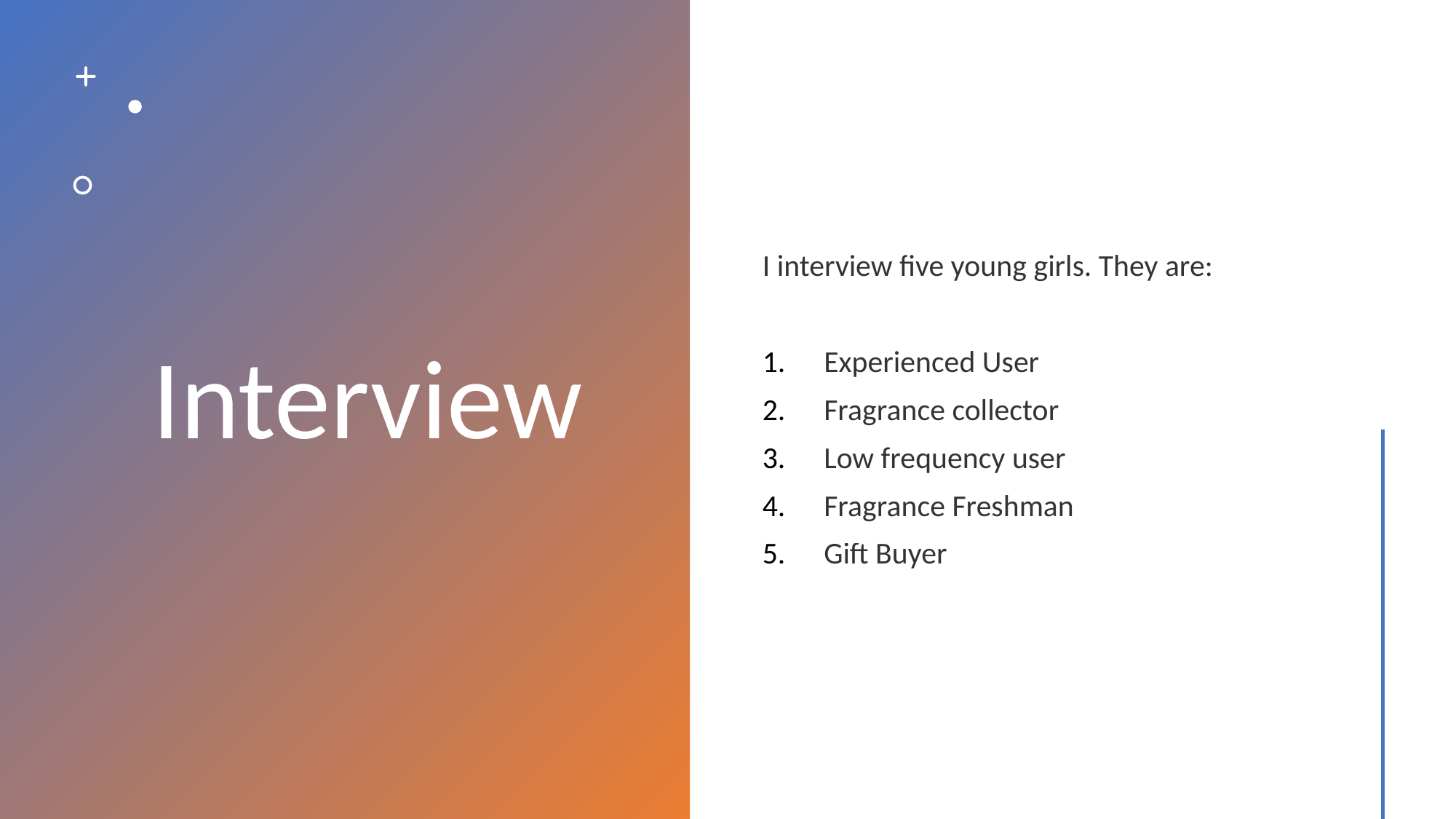

# Interview
I interview five young girls. They are:

Experienced User
Fragrance collector
Low frequency user
Fragrance Freshman
Gift Buyer